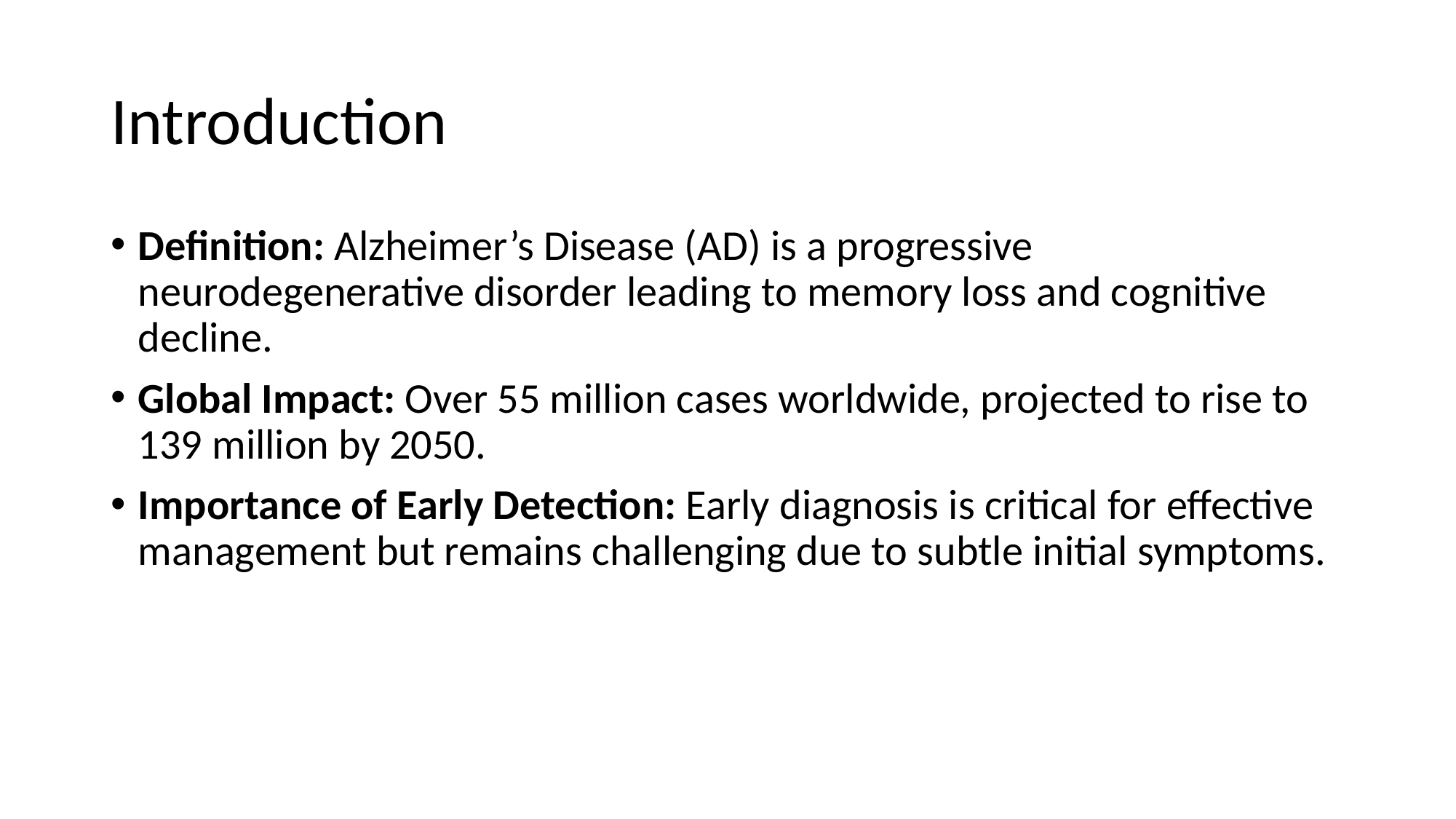

# Introduction
Definition: Alzheimer’s Disease (AD) is a progressive neurodegenerative disorder leading to memory loss and cognitive decline.
Global Impact: Over 55 million cases worldwide, projected to rise to 139 million by 2050.
Importance of Early Detection: Early diagnosis is critical for effective management but remains challenging due to subtle initial symptoms.